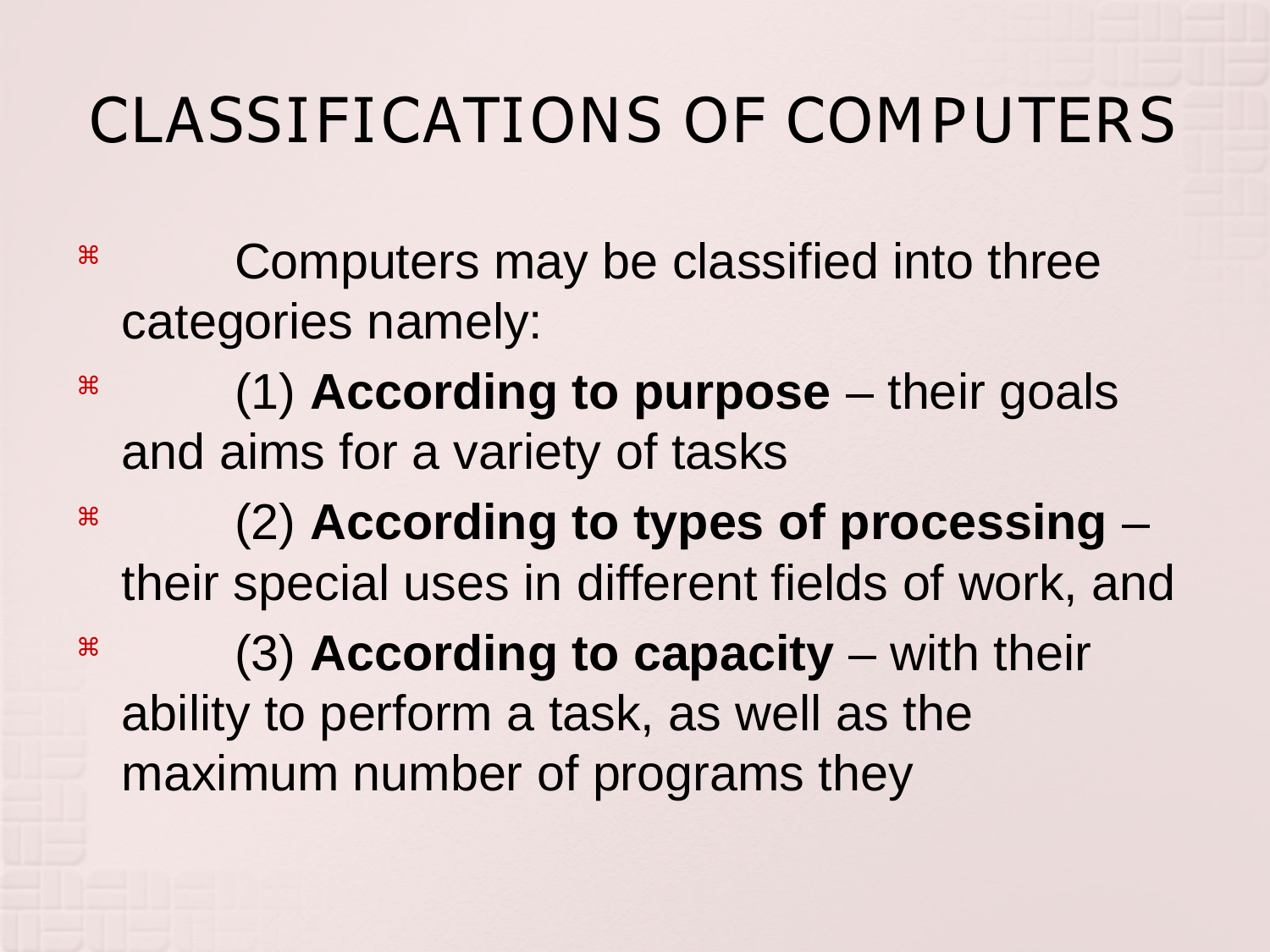

# CLASSIFICATIONS OF COMPUTERS
	Computers may be classified into three categories namely:
	(1) According to purpose – their goals and aims for a variety of tasks
	(2) According to types of processing – their special uses in different fields of work, and
	(3) According to capacity – with their ability to perform a task, as well as the maximum number of programs they